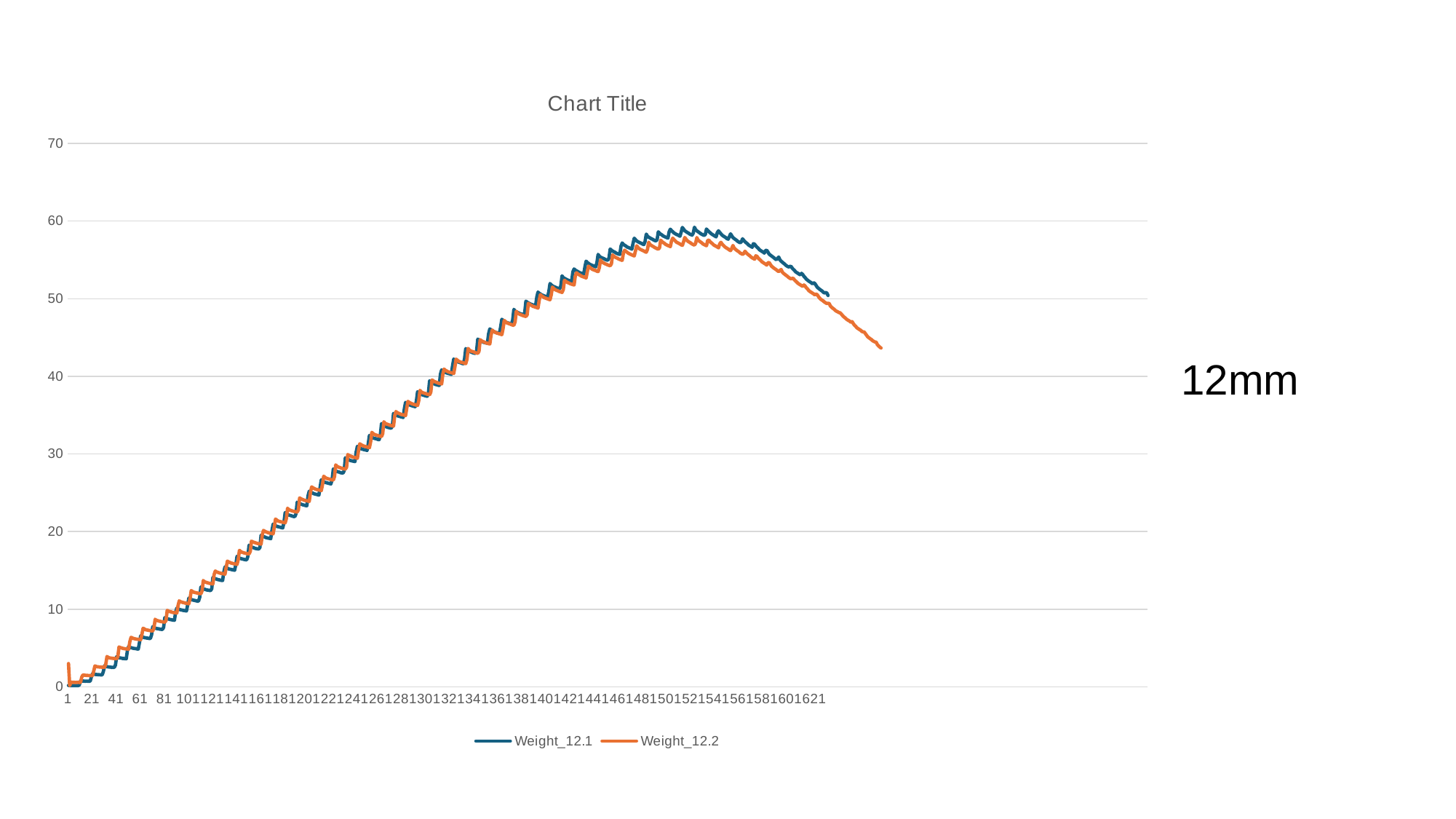

### Chart:

| Category | Weight_12.1 | Weight_12.2 |
|---|---|---|
12mm